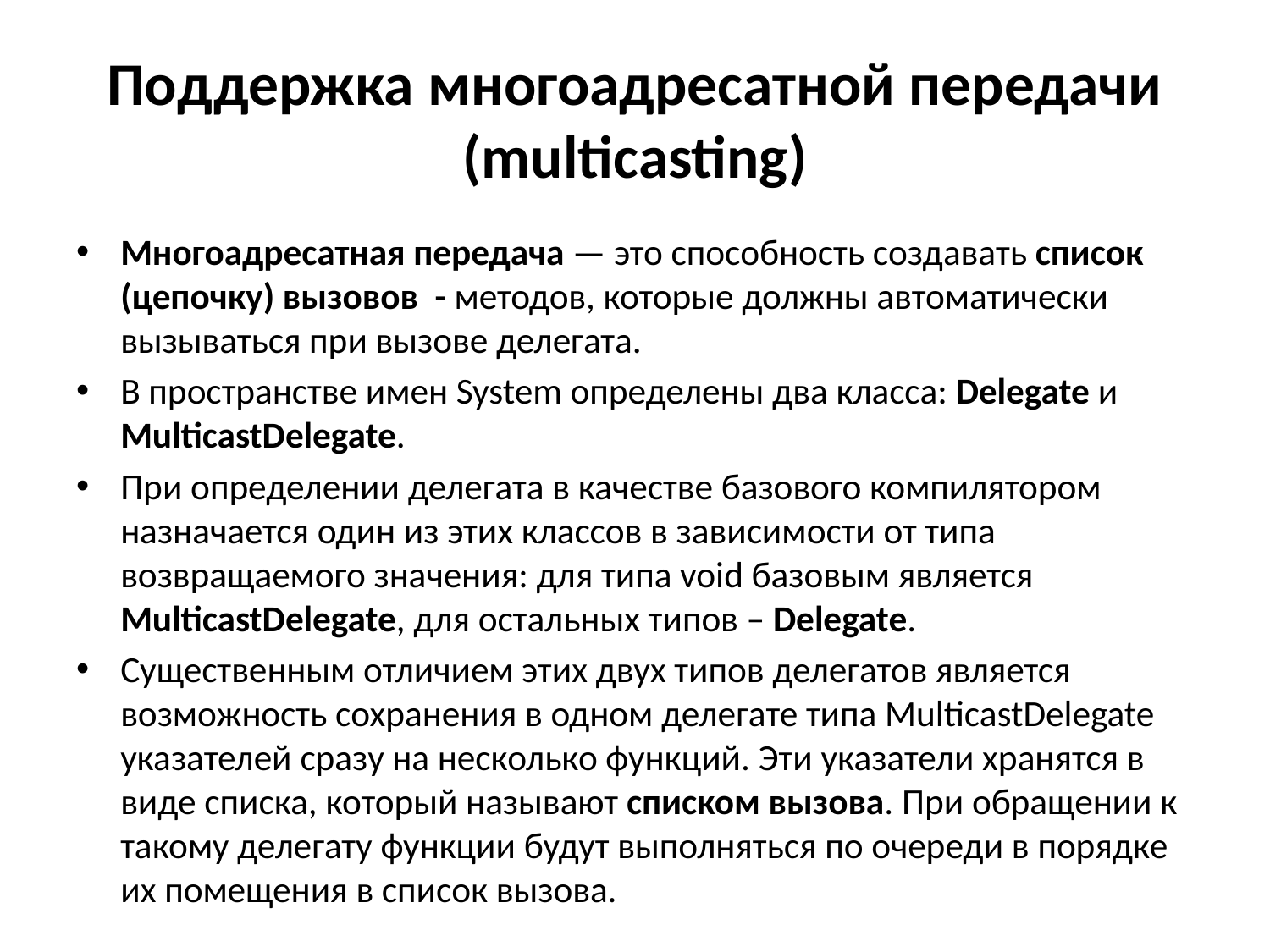

# Поддержка многоадресатной передачи (multicasting)
Многоадресатная передача — это способность создавать список (цепочку) вызовов  - методов, которые должны автоматически вызываться при вызове делегата.
В пространстве имен System определены два класса: Delegate и MulticastDelegate.
При определении делегата в качестве базового компилятором назначается один из этих классов в зависимости от типа возвращаемого значения: для типа void базовым является MulticastDelegate, для остальных типов – Delegate.
Существенным отличием этих двух типов делегатов является возможность сохранения в одном делегате типа MulticastDelegate указателей сразу на несколько функций. Эти указатели хранятся в виде списка, который называют списком вызова. При обращении к такому делегату функции будут выполняться по очереди в порядке их помещения в список вызова.